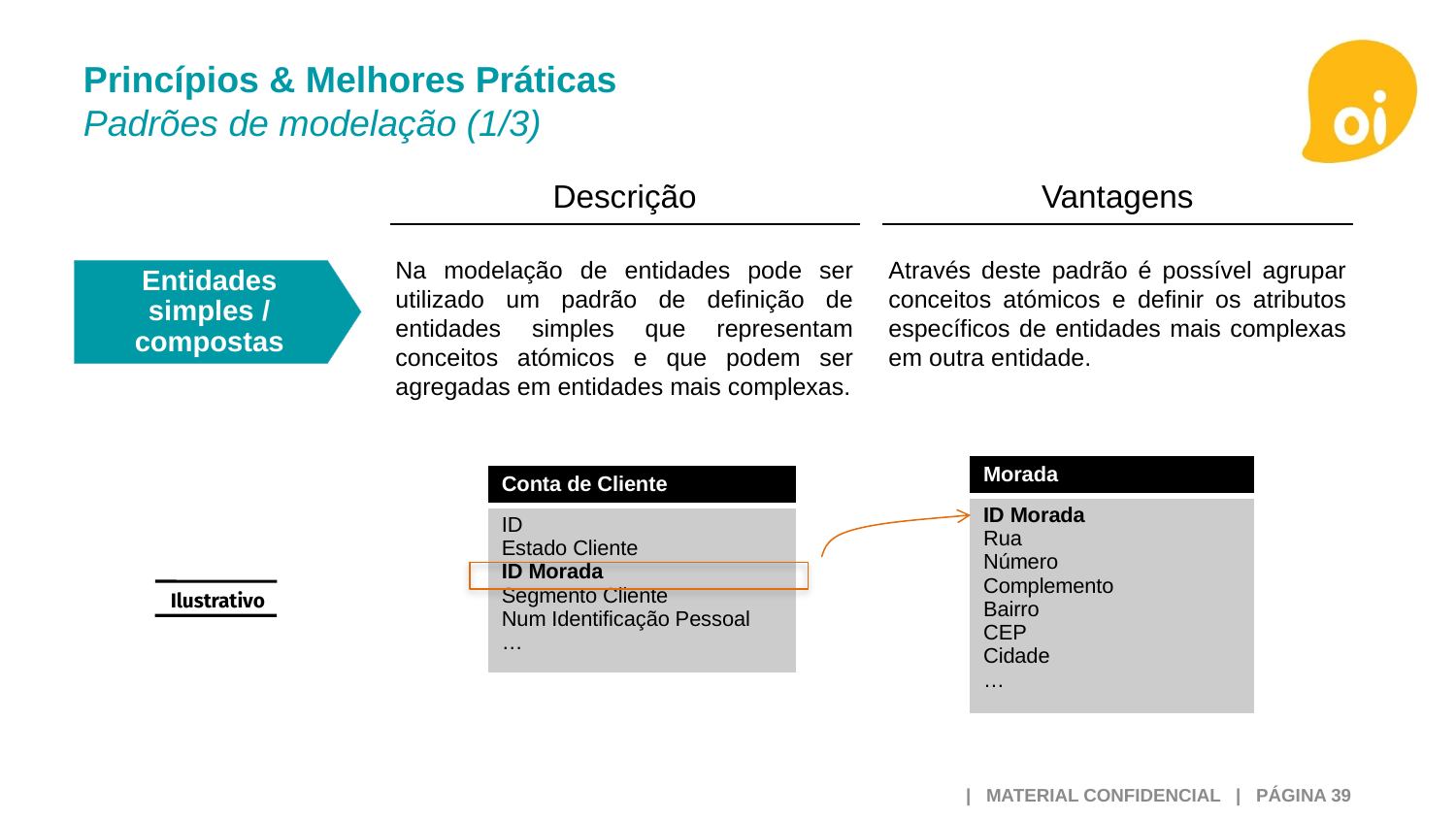

Princípios & Melhores Práticas
Padrões de modelação (1/3)
Descrição
Vantagens
Na modelação de entidades pode ser utilizado um padrão de definição de entidades simples que representam conceitos atómicos e que podem ser agregadas em entidades mais complexas.
Através deste padrão é possível agrupar conceitos atómicos e definir os atributos específicos de entidades mais complexas em outra entidade.
Entidades simples / compostas
| Morada |
| --- |
| ID Morada Rua Número Complemento Bairro CEP Cidade … |
| Conta de Cliente |
| --- |
| ID Estado Cliente ID Morada Segmento Cliente Num Identificação Pessoal … |

Ilustrativo

 |   MATERIAL CONFIDENCIAL   |   PÁGINA 39